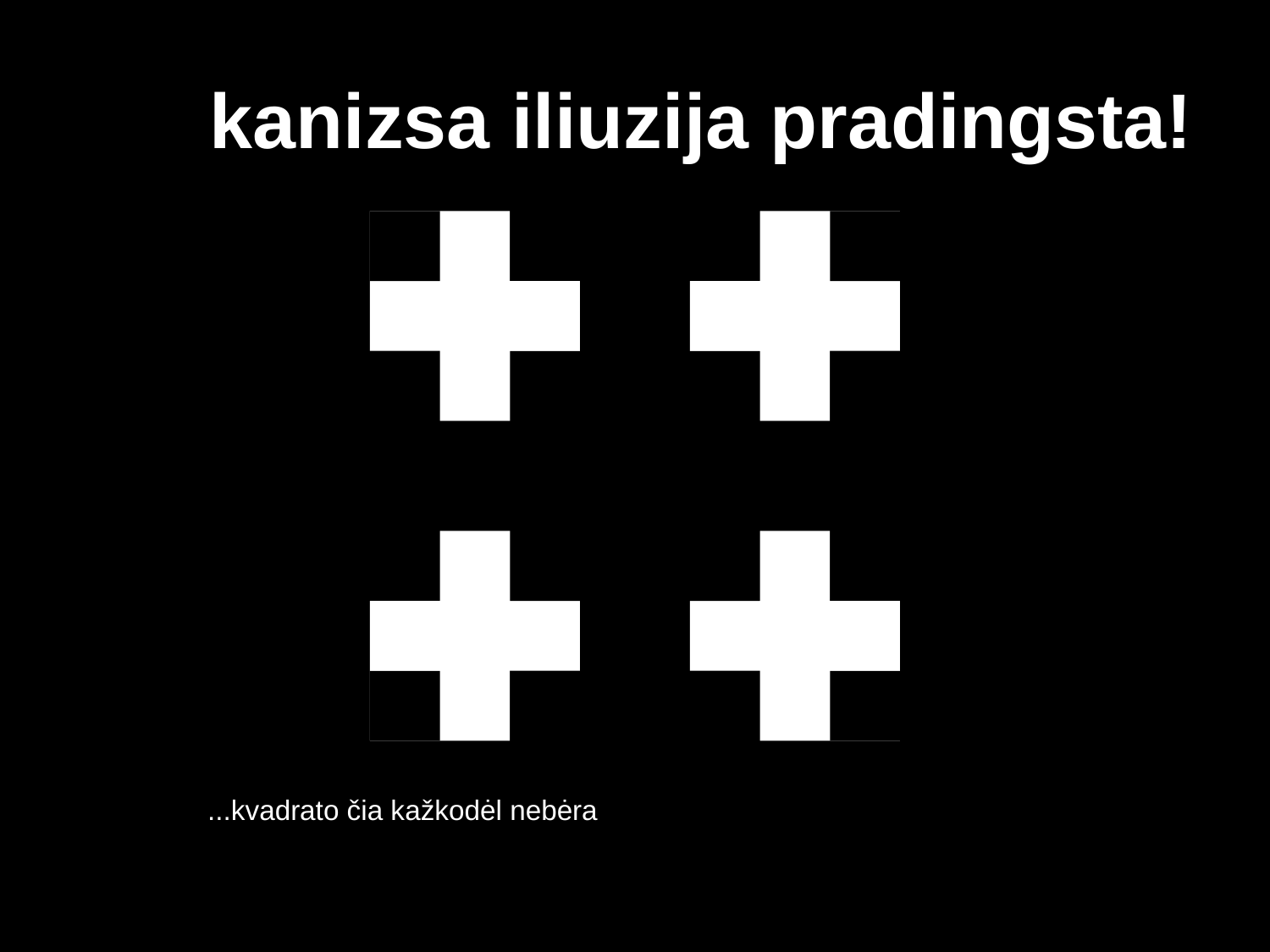

# kanizsa iliuzija pradingsta!

...kvadrato čia kažkodėl nebėra